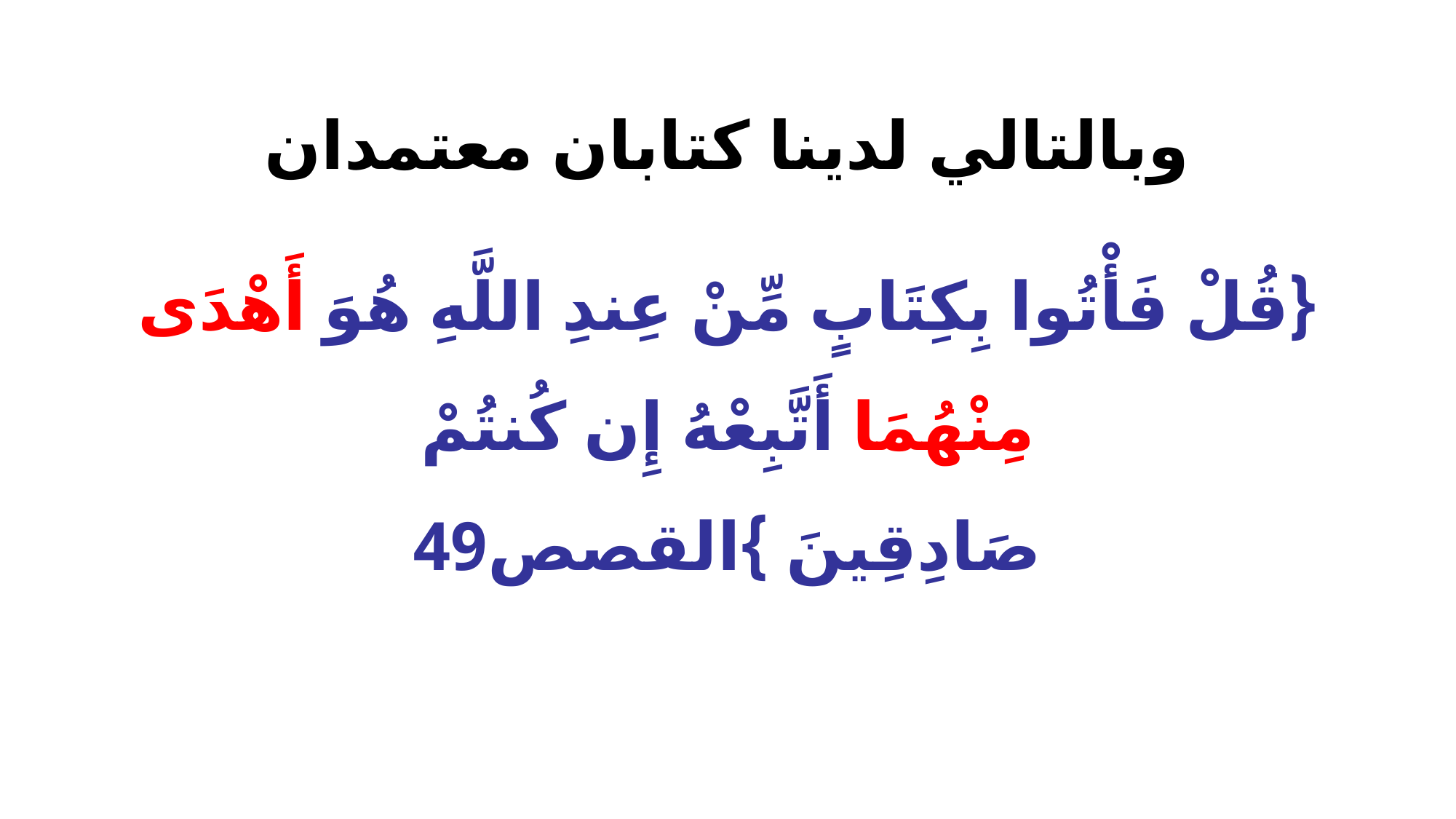

# وبالتالي لدينا كتابان معتمدان
{قُلْ فَأْتُوا بِكِتَابٍ مِّنْ عِندِ اللَّهِ هُوَ أَهْدَى مِنْهُمَا أَتَّبِعْهُ إِن كُنتُمْ صَادِقِينَ }القصص49